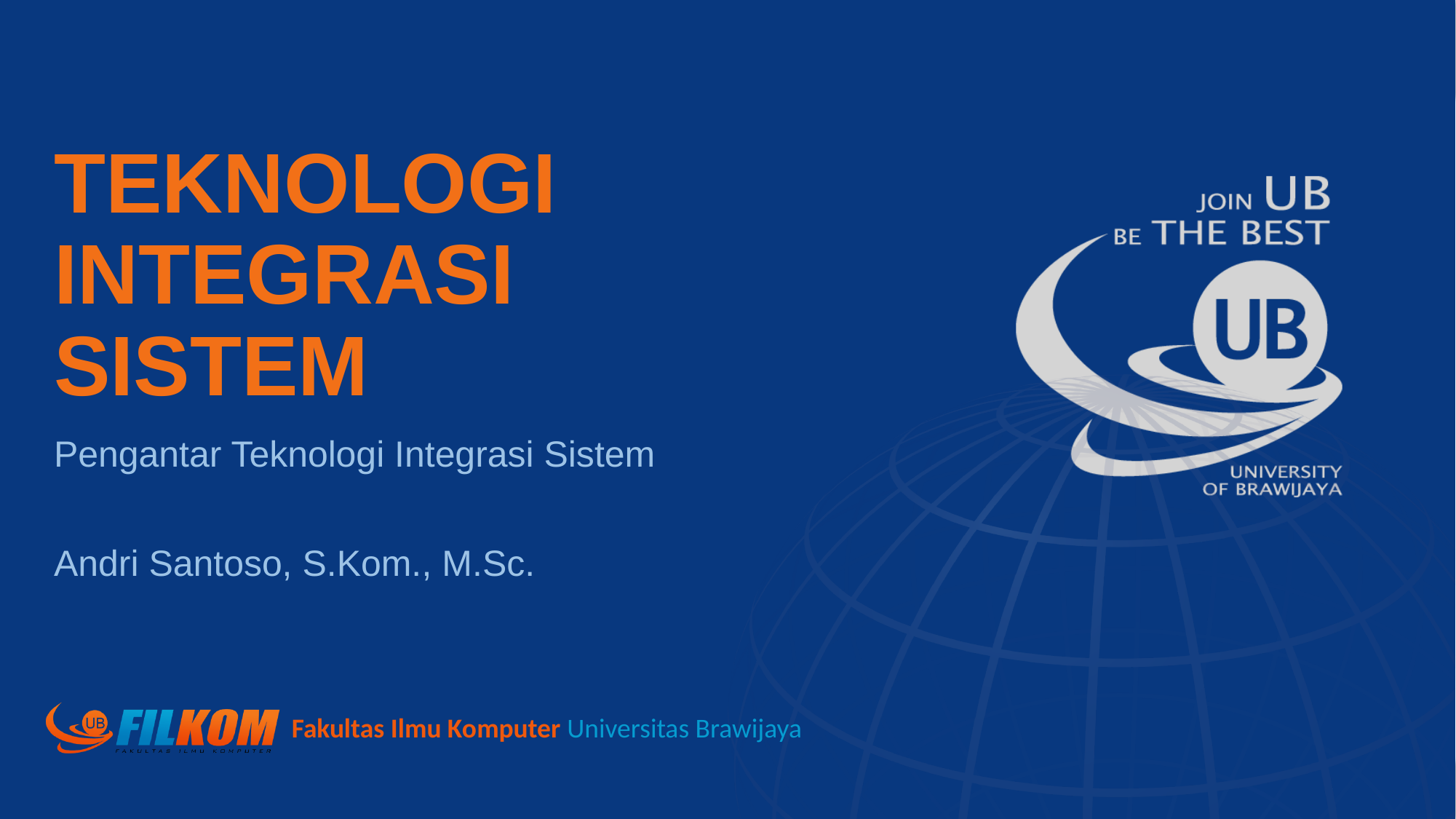

# TEKNOLOGI INTEGRASI SISTEM
Pengantar Teknologi Integrasi Sistem

Andri Santoso, S.Kom., M.Sc.